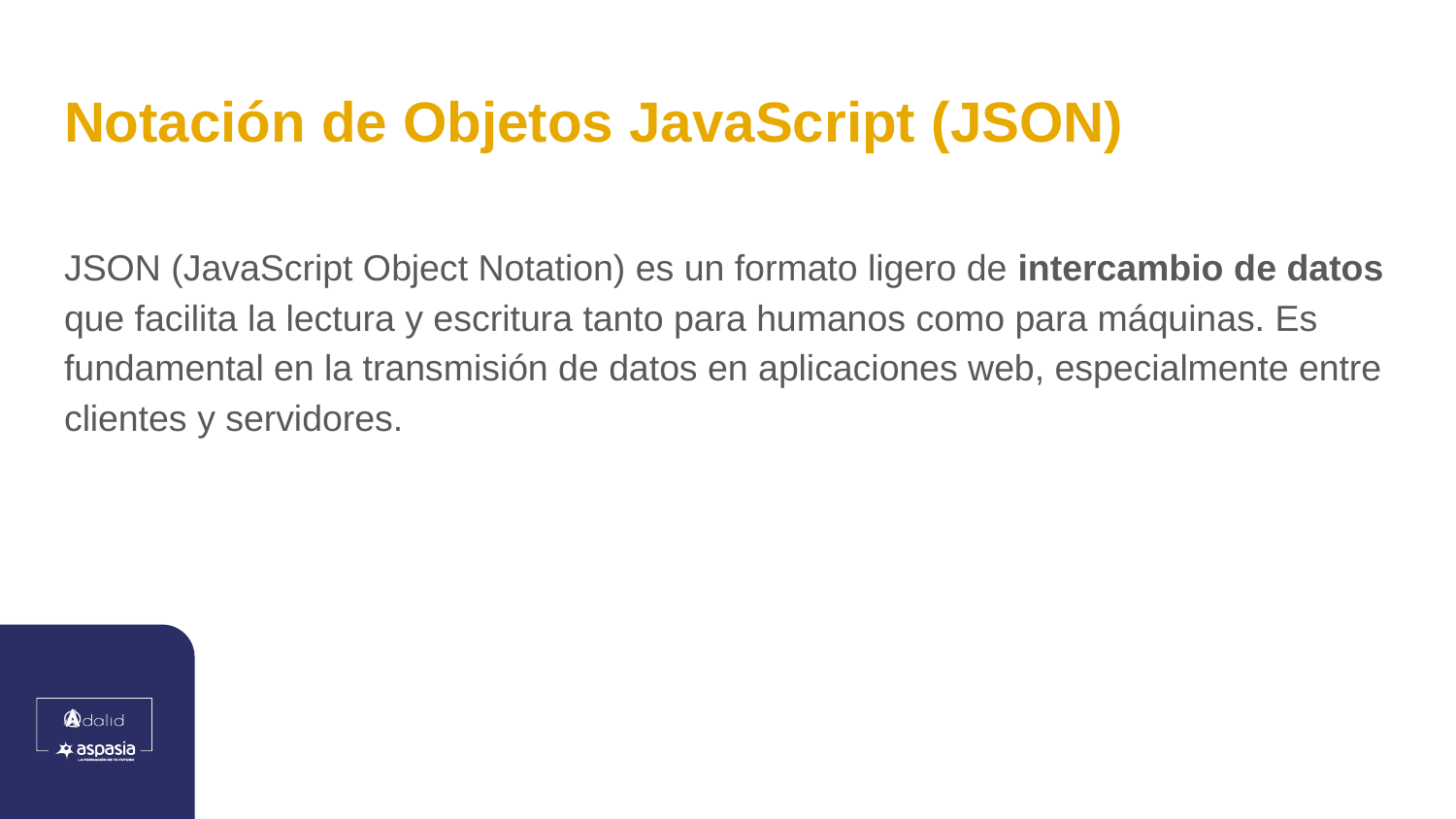

# Notación de Objetos JavaScript (JSON)
JSON (JavaScript Object Notation) es un formato ligero de intercambio de datos que facilita la lectura y escritura tanto para humanos como para máquinas. Es fundamental en la transmisión de datos en aplicaciones web, especialmente entre clientes y servidores.